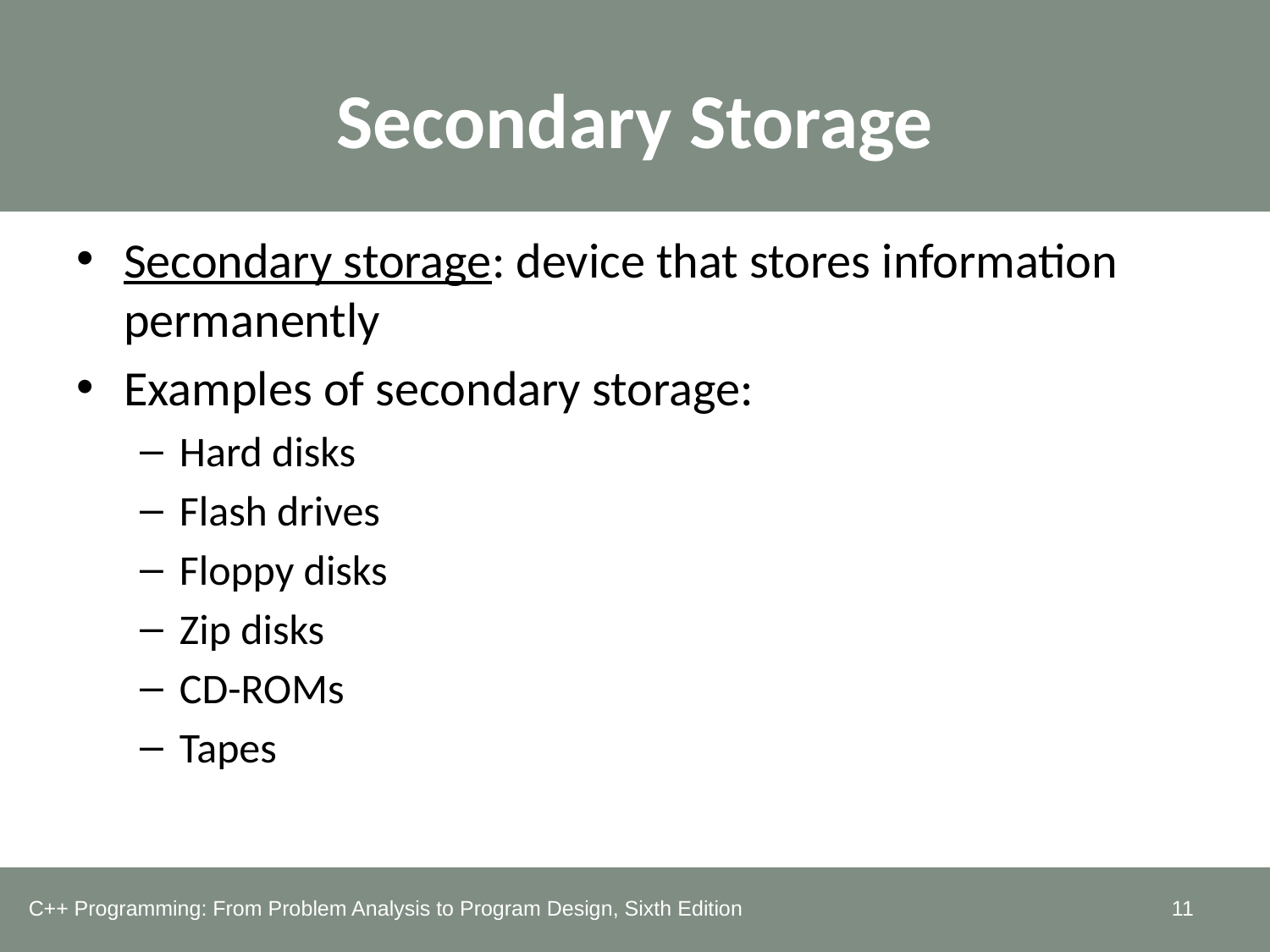

# Secondary Storage
Secondary storage: device that stores information permanently
Examples of secondary storage:
Hard disks
Flash drives
Floppy disks
Zip disks
CD-ROMs
Tapes
C++ Programming: From Problem Analysis to Program Design, Sixth Edition
11